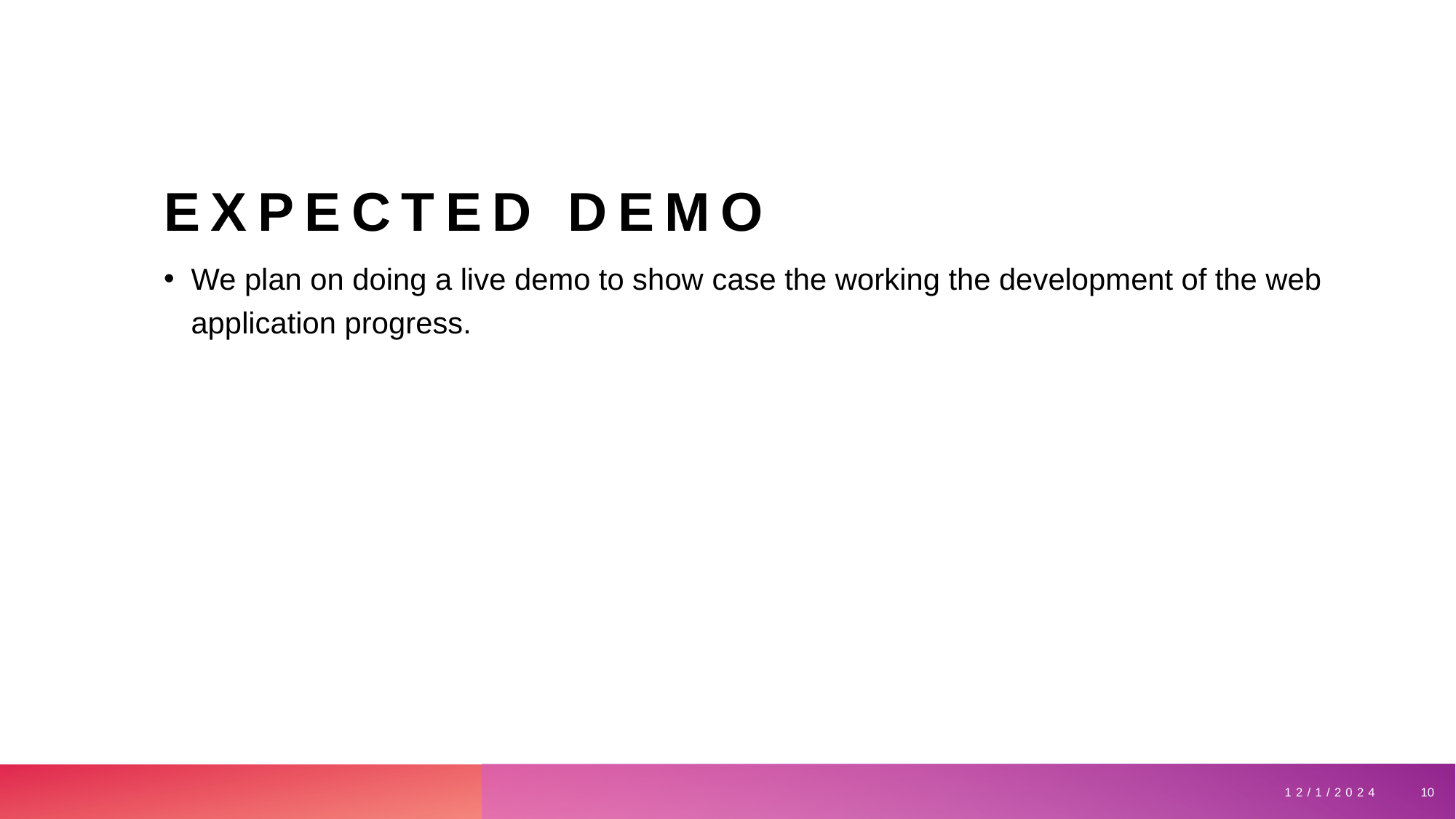

# EXPECTED DEMO

We plan on doing a live demo to show case the working the development of the web application progress.
10
12/1/2024